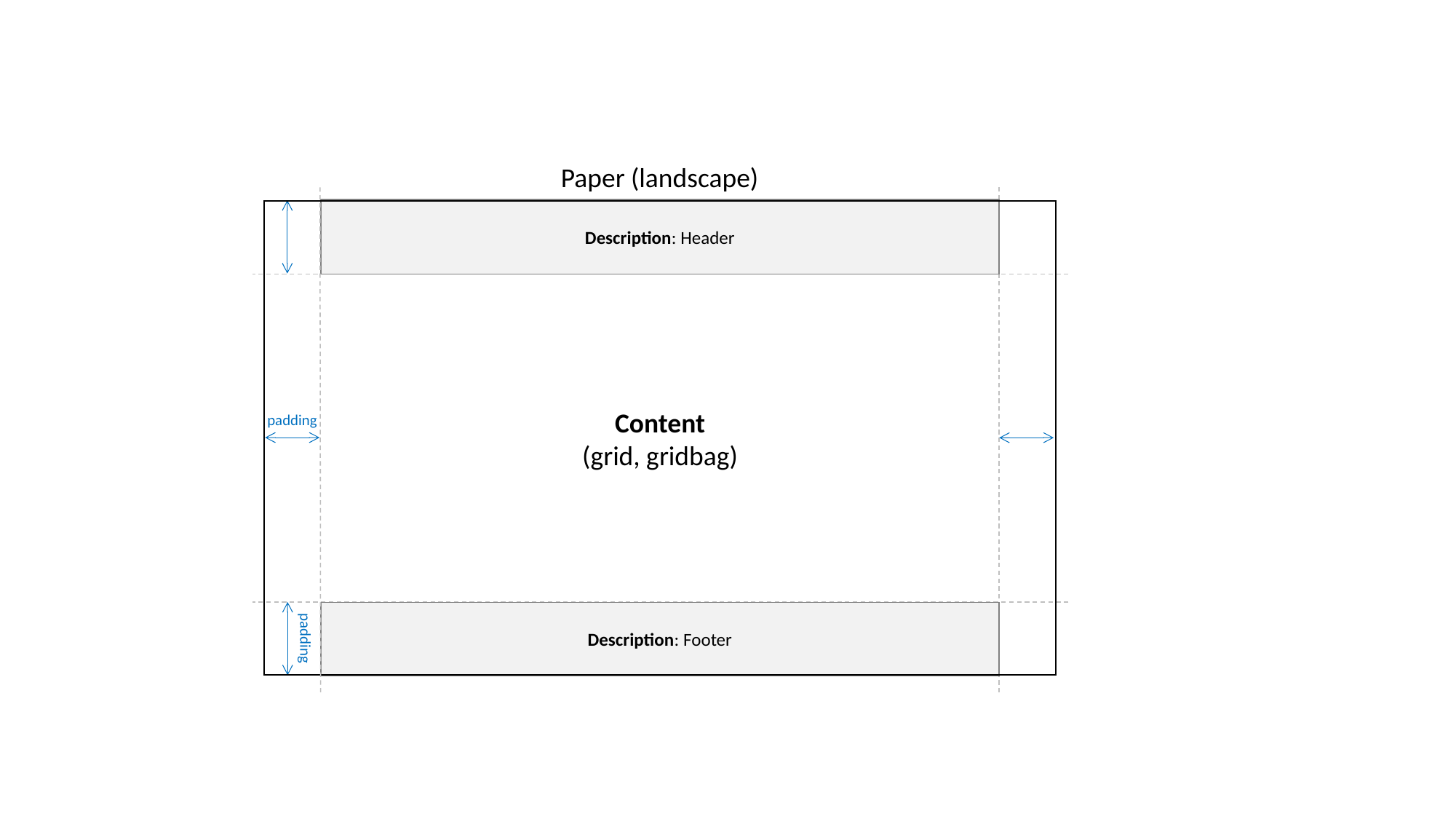

Paper (landscape)
Description: Header
Content
(grid, gridbag)
padding
Description: Footer
padding